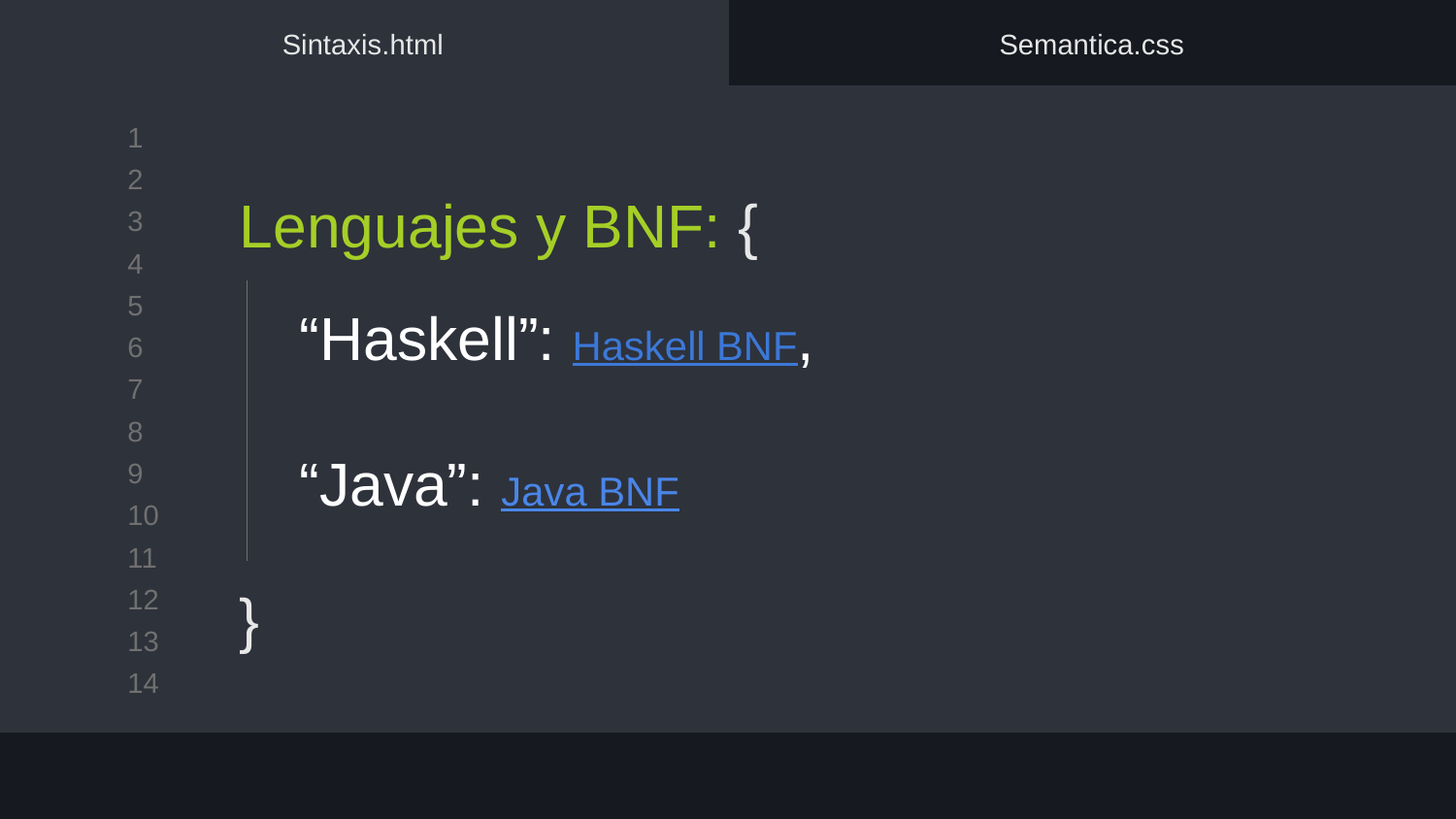

Sintaxis.html
Semantica.css
# Lenguajes y BNF: {
}
“Haskell”: Haskell BNF,

“Java”: Java BNF